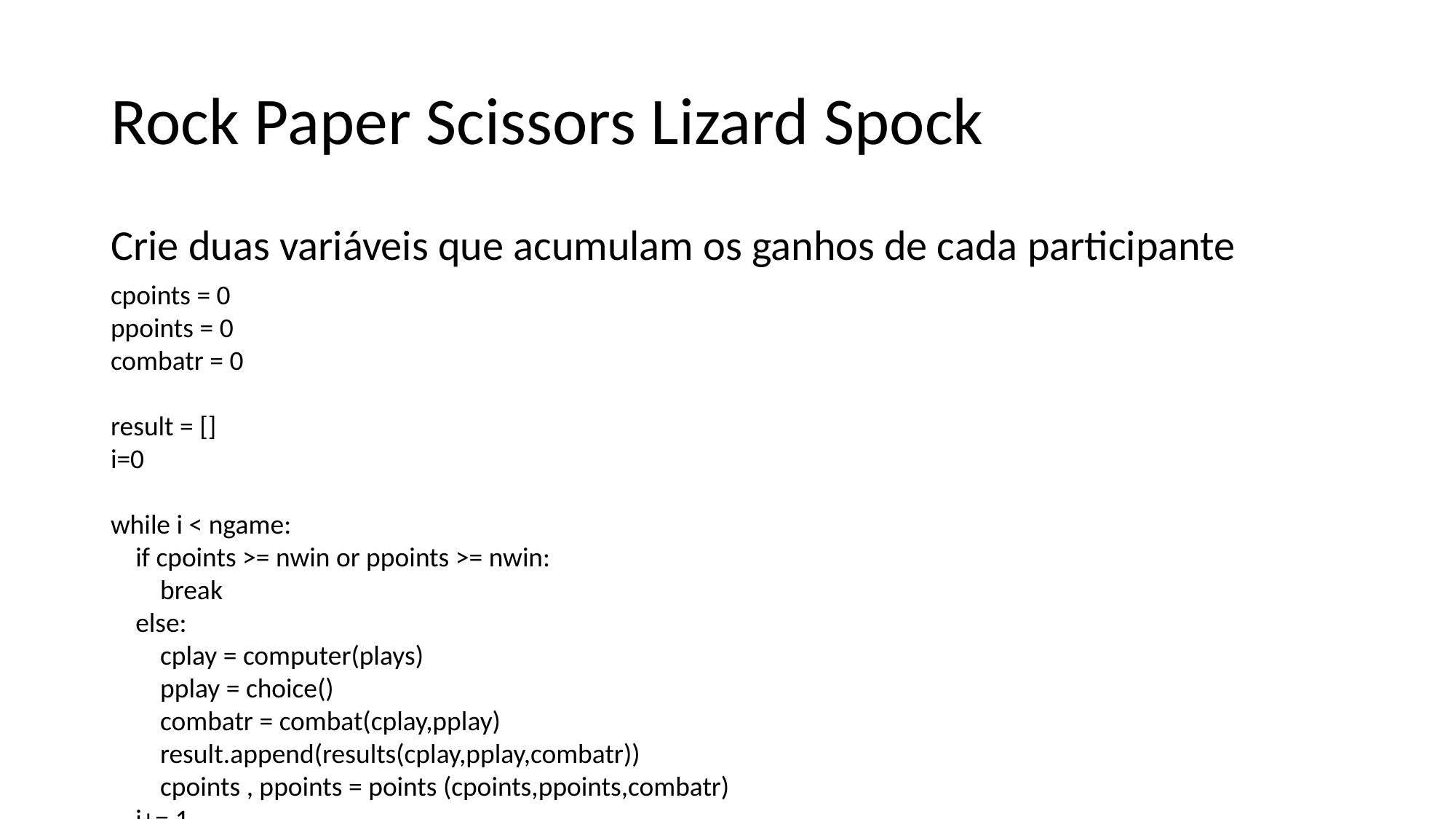

# Rock Paper Scissors Lizard Spock
Crie duas variáveis ​​que acumulam os ganhos de cada participante

cpoints = 0
ppoints = 0
combatr = 0

result = []
i=0

while i < ngame:
    if cpoints >= nwin or ppoints >= nwin:
        break
    else:
        cplay = computer(plays)
        pplay = choice()
        combatr = combat(cplay,pplay)
        result.append(results(cplay,pplay,combatr))
        cpoints , ppoints = points (cpoints,ppoints,combatr)
    i+= 1